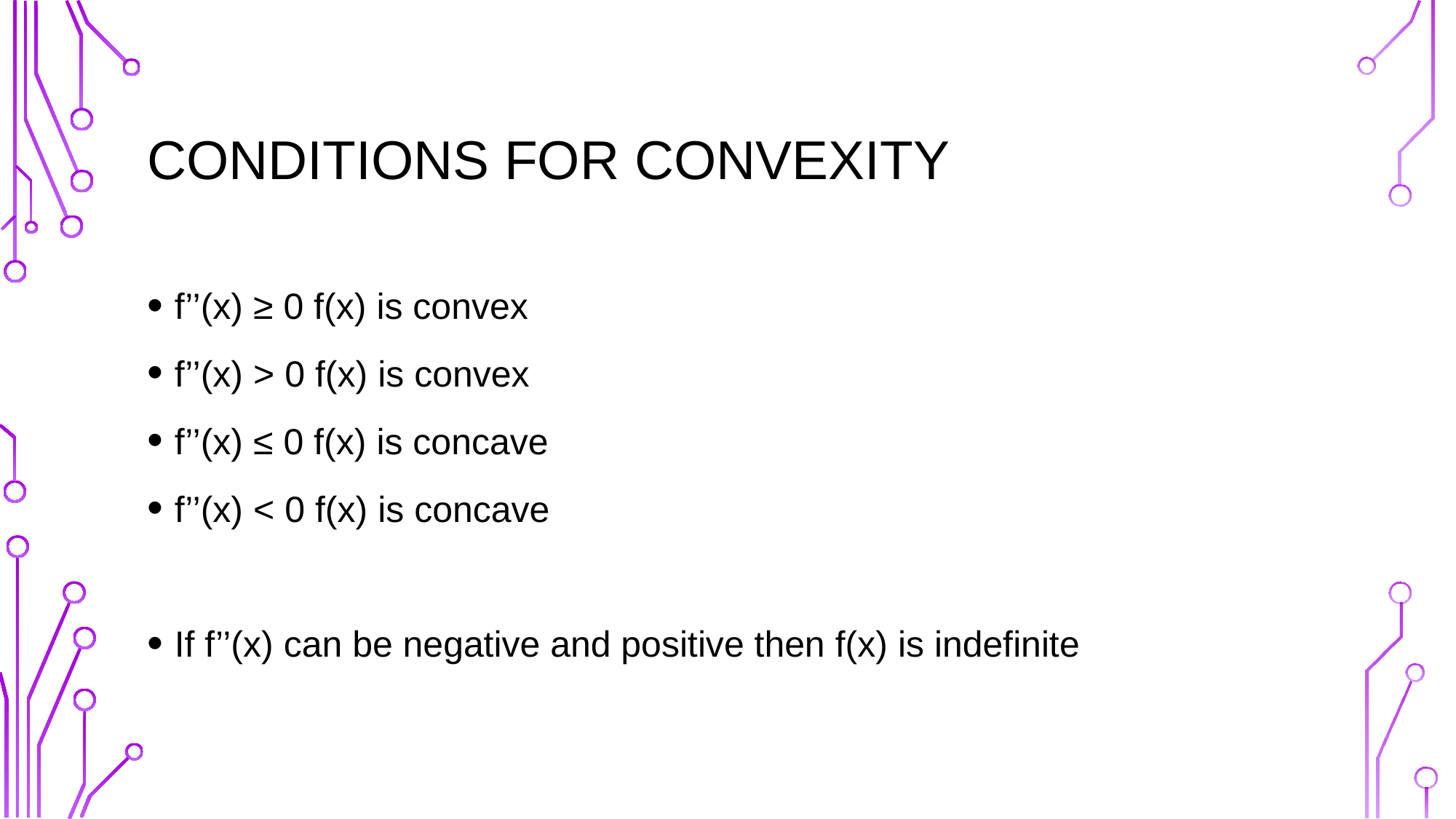

# Conditions for convexity
f’’(x) ≥ 0 f(x) is convex
f’’(x) > 0 f(x) is convex
f’’(x) ≤ 0 f(x) is concave
f’’(x) < 0 f(x) is concave

If f’’(x) can be negative and positive then f(x) is indefinite